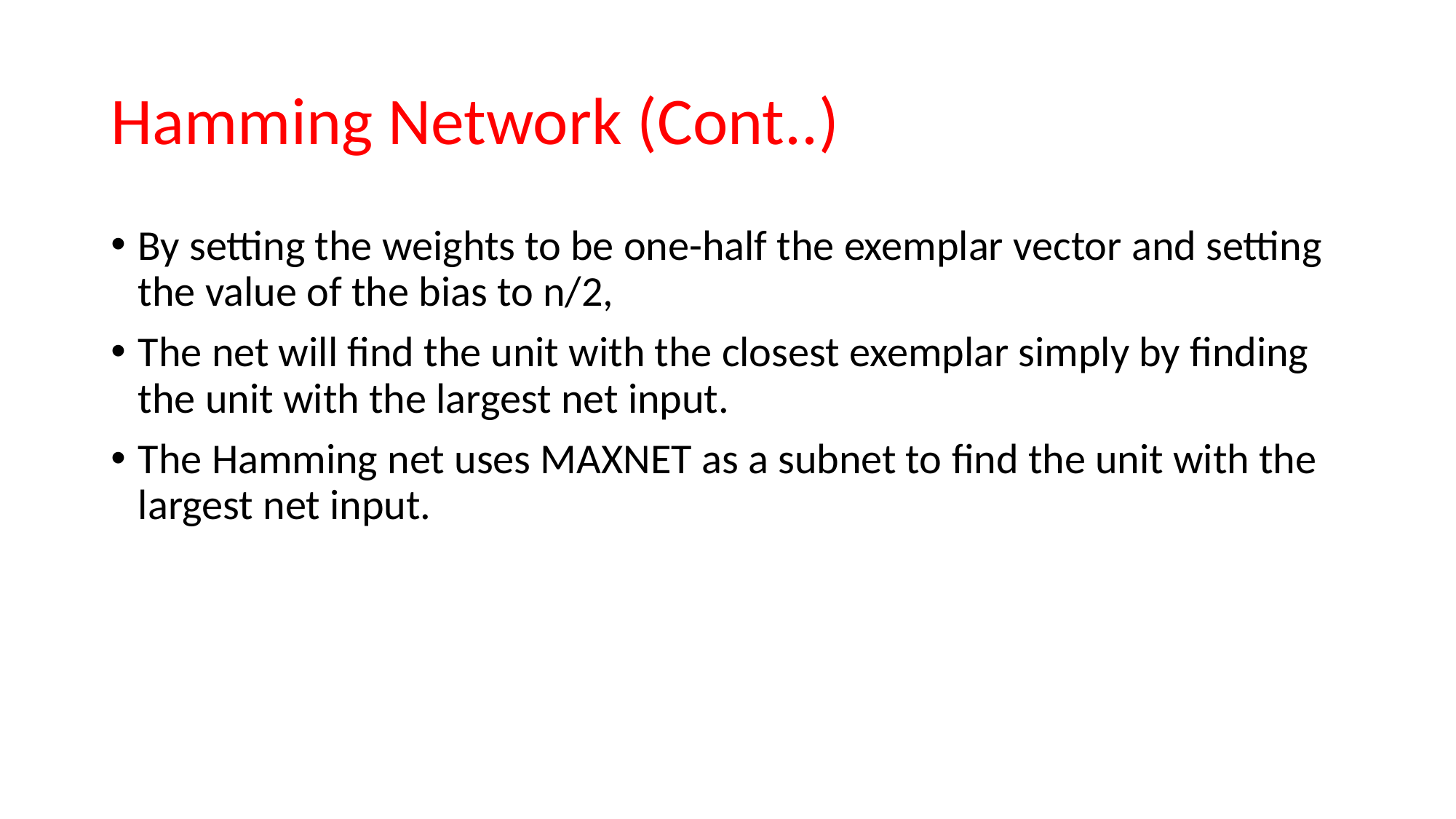

# Hamming Network (Cont..)
By setting the weights to be one-half the exemplar vector and setting the value of the bias to n/2,
The net will find the unit with the closest exemplar simply by finding the unit with the largest net input.
The Hamming net uses MAXNET as a subnet to find the unit with the largest net input.